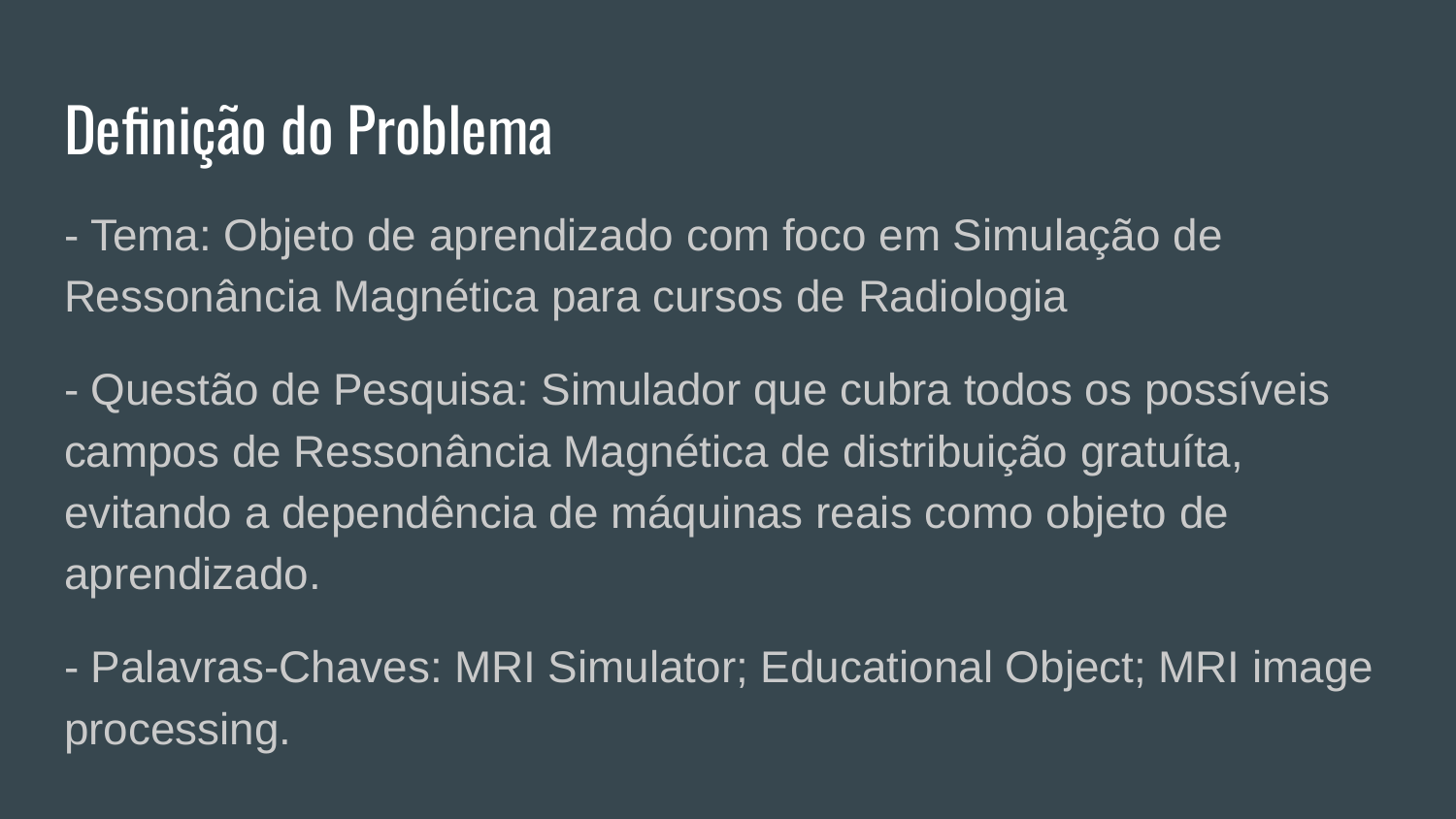

# Definição do Problema

- Tema: Objeto de aprendizado com foco em Simulação de Ressonância Magnética para cursos de Radiologia
- Questão de Pesquisa: Simulador que cubra todos os possíveis campos de Ressonância Magnética de distribuição gratuíta, evitando a dependência de máquinas reais como objeto de aprendizado.
- Palavras-Chaves: MRI Simulator; Educational Object; MRI image processing.